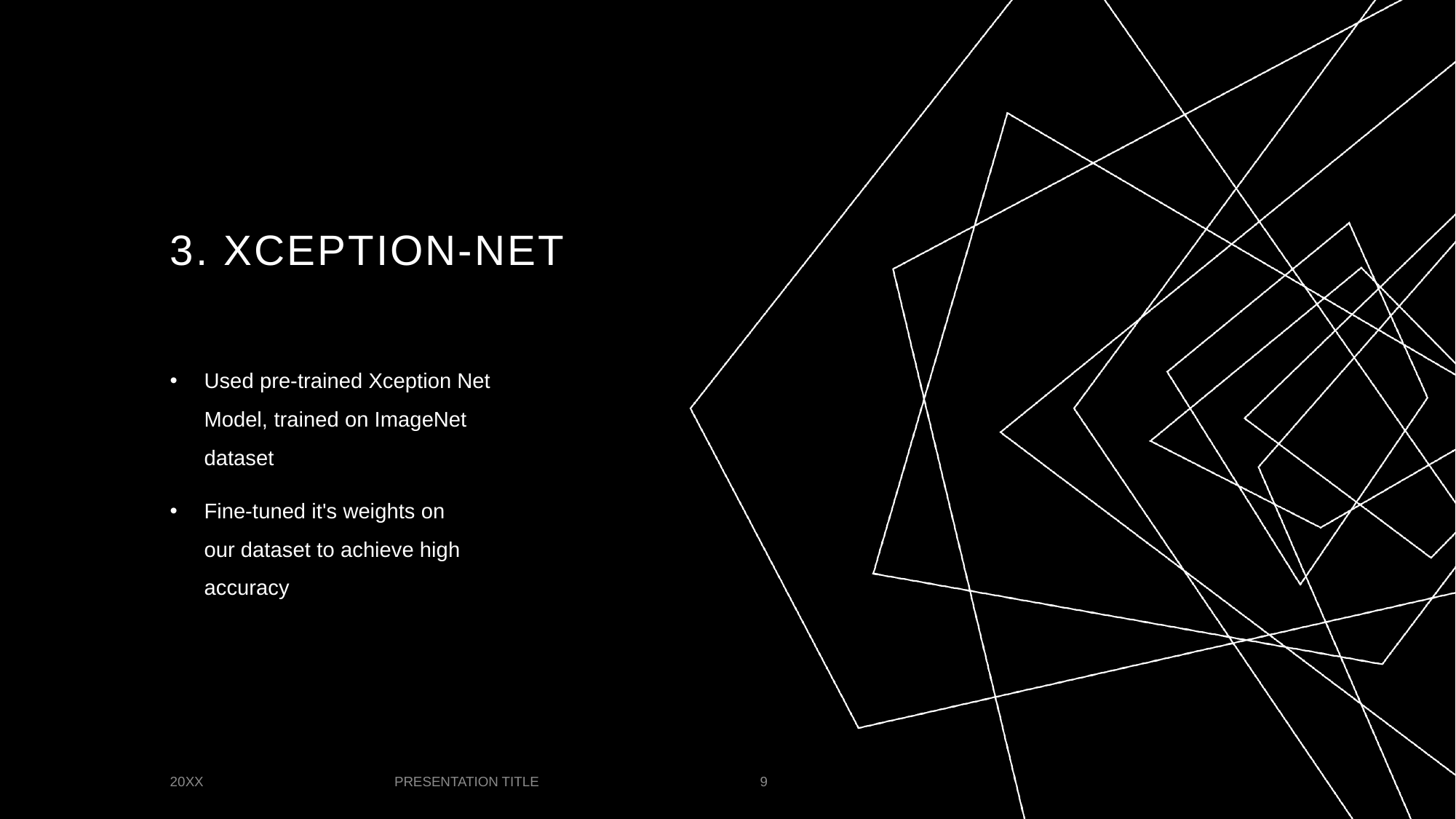

# 3. Xception-net
Used pre-trained Xception Net Model, trained on ImageNet dataset
Fine-tuned it's weights on our dataset to achieve high accuracy
PRESENTATION TITLE
20XX
9